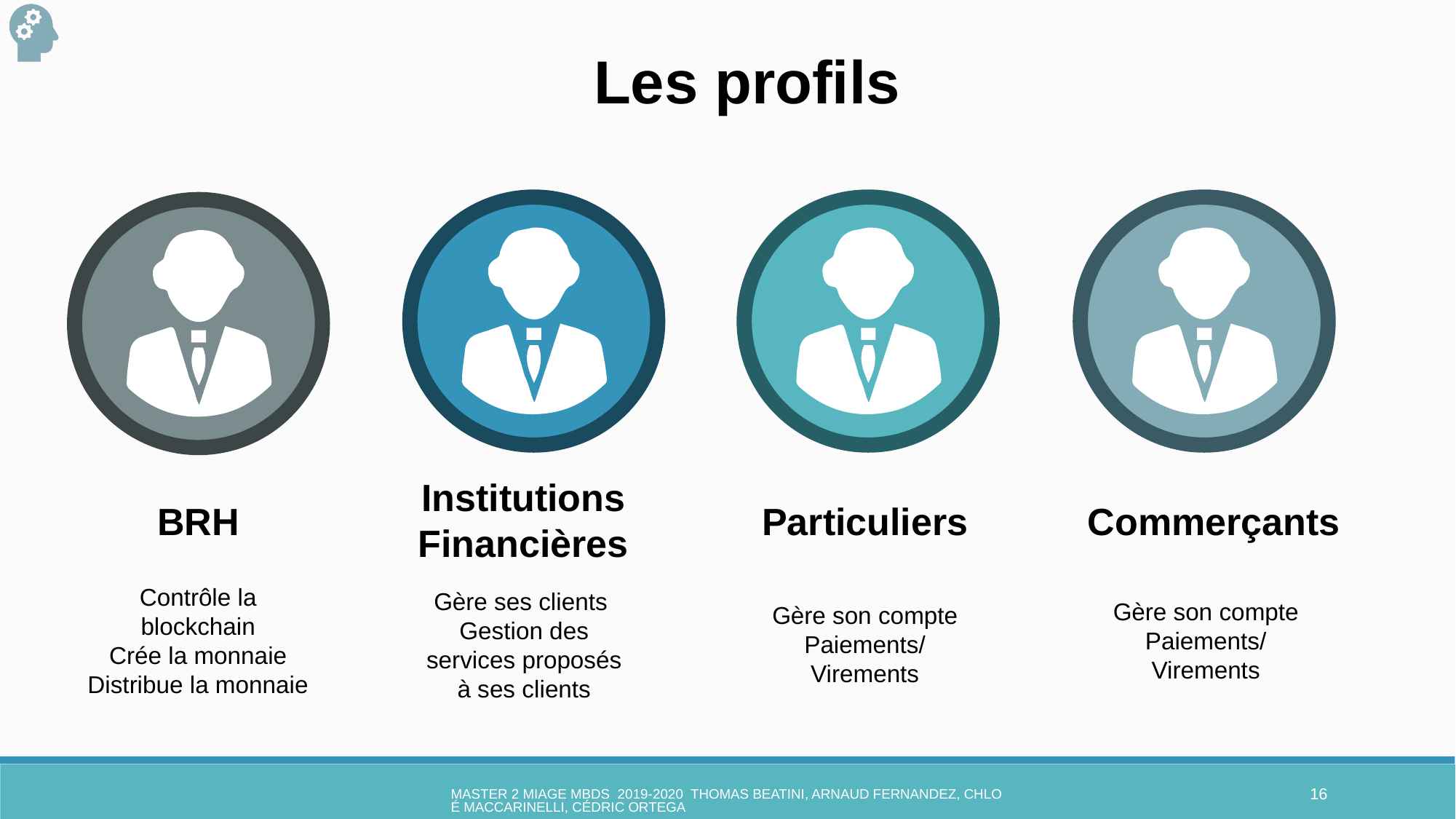

Les profils

Institutions Financières
BRH
Particuliers
Commerçants
Contrôle la blockchain
Crée la monnaie
Distribue la monnaie
Gère ses clients
Gestion des services proposés à ses clients
Gère son compte
Paiements/Virements
Gère son compte
Paiements/Virements
MASTER 2 MIAGE MBDS  2019-2020  Thomas Beatini, Arnaud Fernandez, Chloé Maccarinelli, Cédric Ortega
16